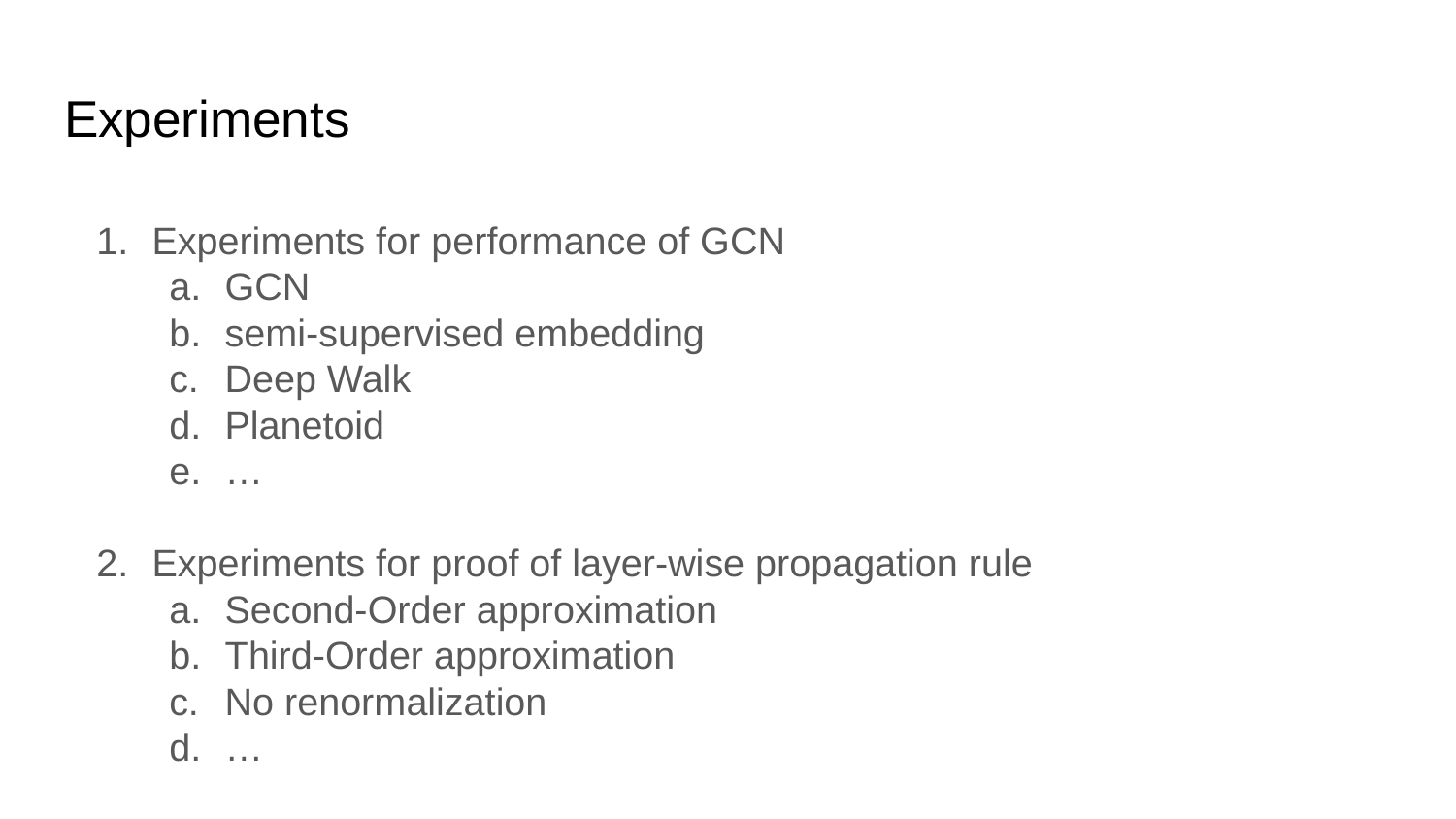

# Experiments
Experiments for performance of GCN
GCN
semi-supervised embedding
Deep Walk
Planetoid
…

Experiments for proof of layer-wise propagation rule
Second-Order approximation
Third-Order approximation
No renormalization
…